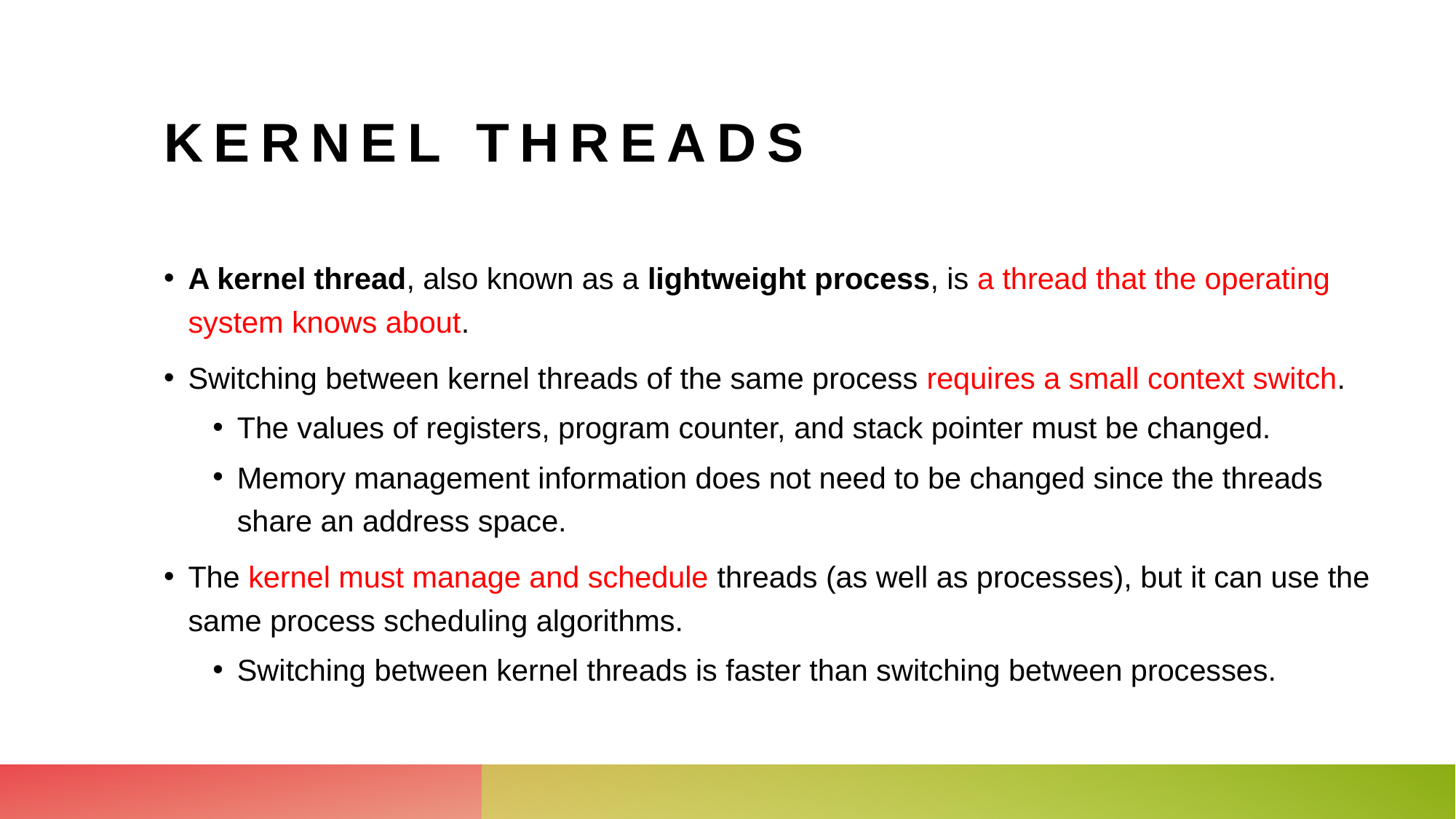

# Kernel Threads
A kernel thread, also known as a lightweight process, is a thread that the operating system knows about.
Switching between kernel threads of the same process requires a small context switch.
The values of registers, program counter, and stack pointer must be changed.
Memory management information does not need to be changed since the threads share an address space.
The kernel must manage and schedule threads (as well as processes), but it can use the same process scheduling algorithms.
Switching between kernel threads is faster than switching between processes.